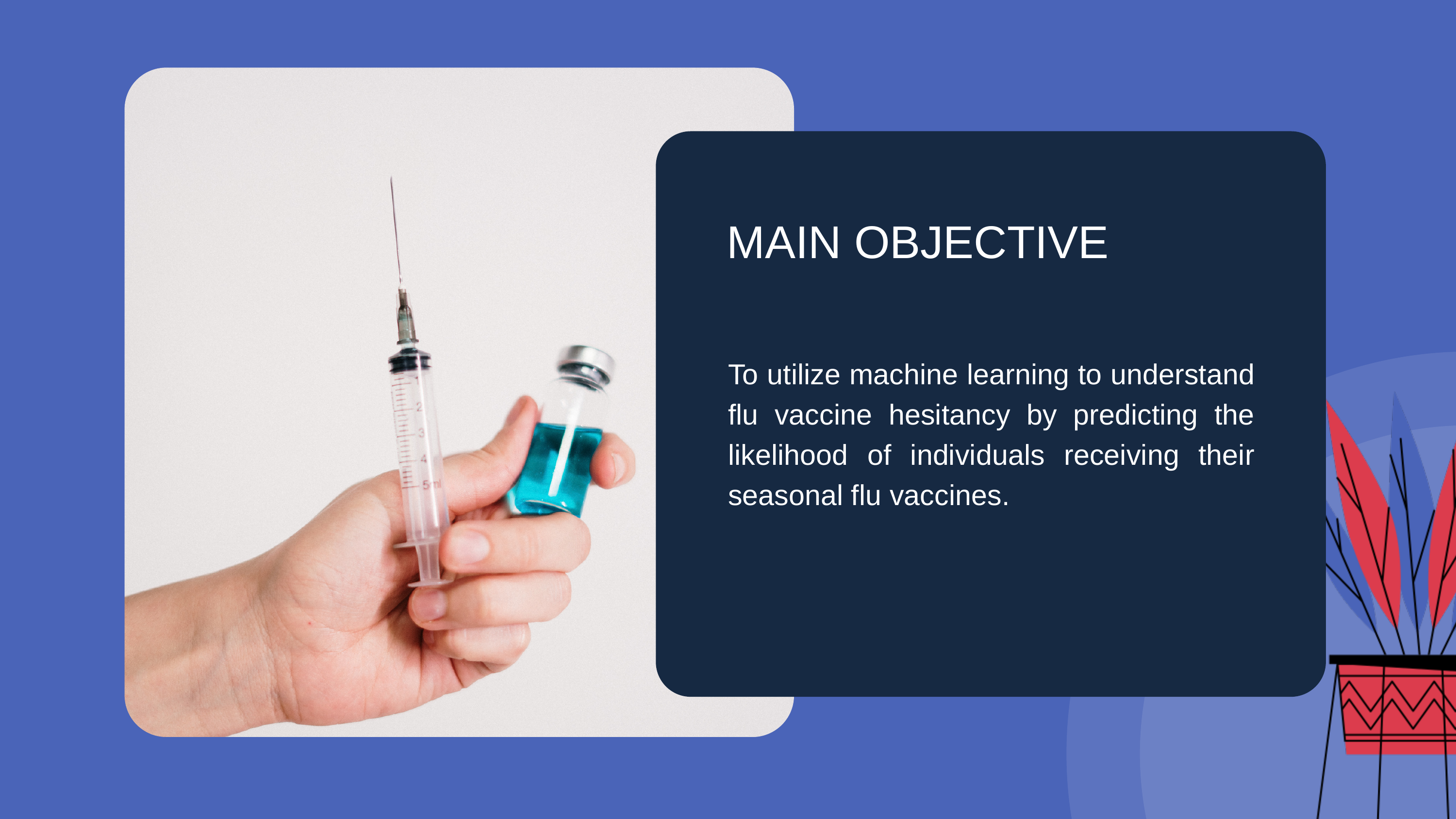

MAIN OBJECTIVE
To utilize machine learning to understand flu vaccine hesitancy by predicting the likelihood of individuals receiving their seasonal flu vaccines.